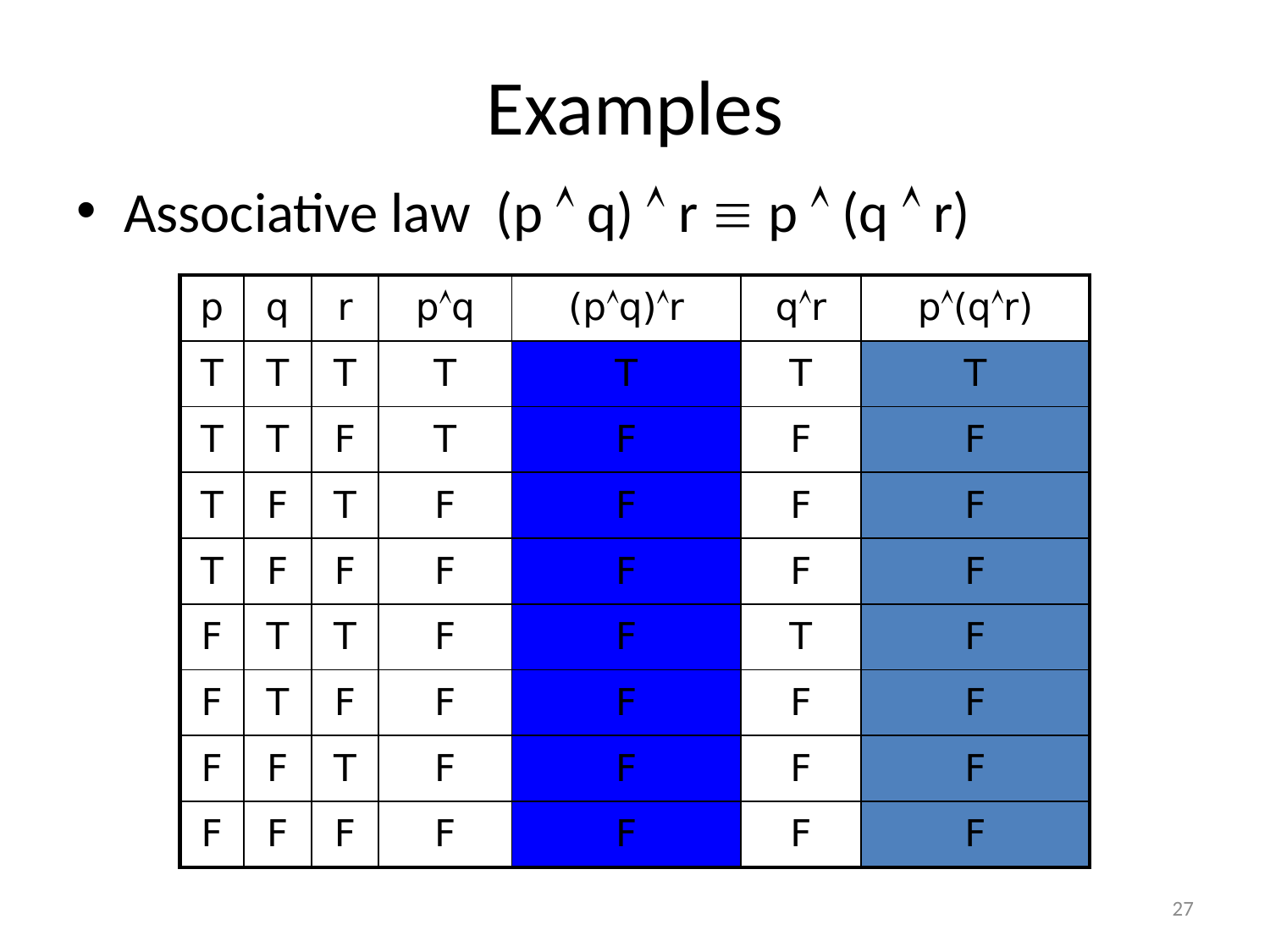

# Examples
Associative law  (p ∧ q) ∧ r ≡ p ∧ (q ∧ r)
| p | q | r | p∧q | (p∧q)∧r | q∧r | p∧(q∧r) |
| --- | --- | --- | --- | --- | --- | --- |
| T | T | T | T | T | T | T |
| T | T | F | T | F | F | F |
| T | F | T | F | F | F | F |
| T | F | F | F | F | F | F |
| F | T | T | F | F | T | F |
| F | T | F | F | F | F | F |
| F | F | T | F | F | F | F |
| F | F | F | F | F | F | F |
27